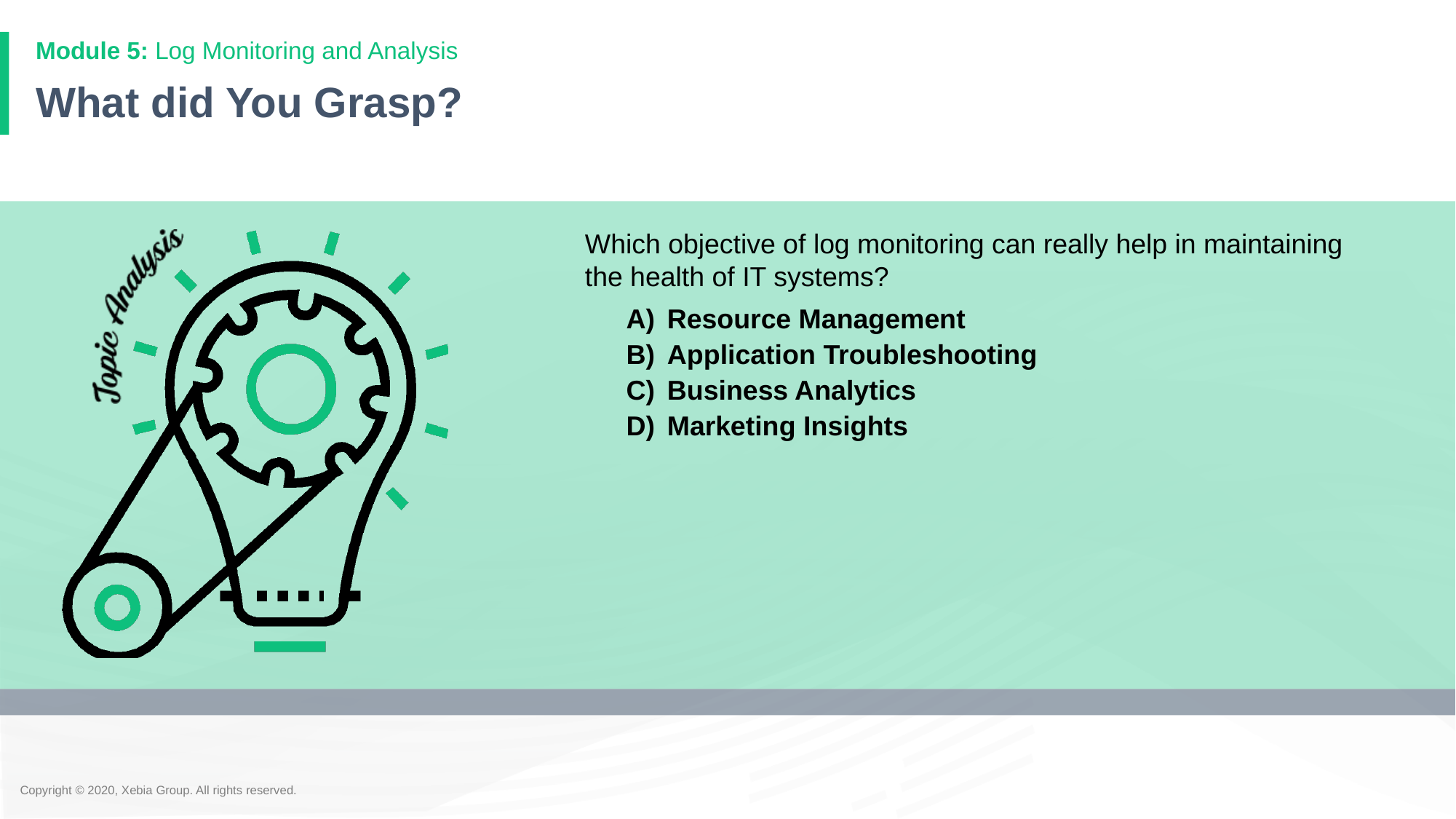

# What did You Grasp?
Which objective of log monitoring can really help in maintaining the health of IT systems?
Resource Management
Application Troubleshooting
Business Analytics
Marketing Insights